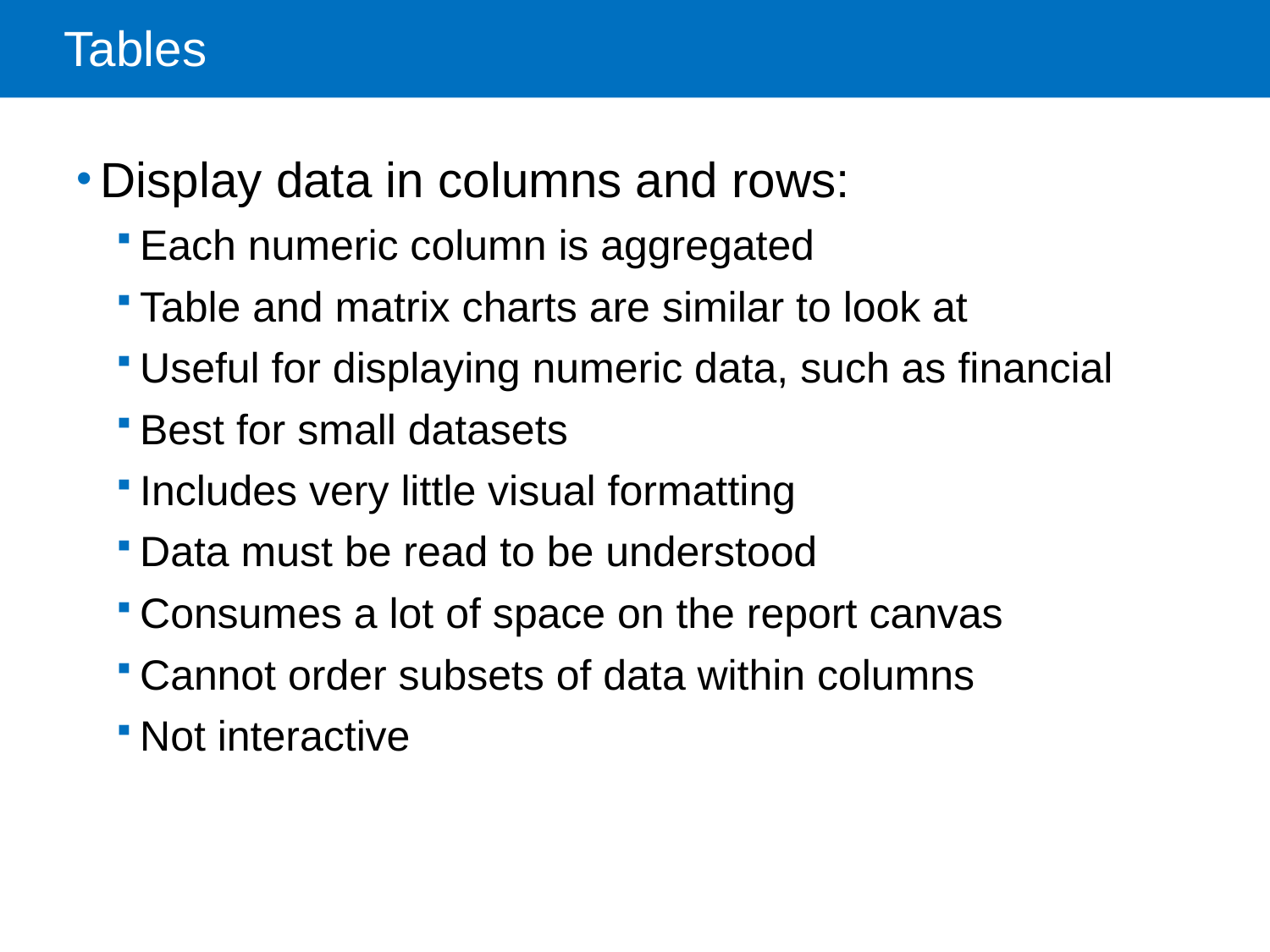

# Tables
Display data in columns and rows:
Each numeric column is aggregated
Table and matrix charts are similar to look at
Useful for displaying numeric data, such as financial
Best for small datasets
Includes very little visual formatting
Data must be read to be understood
Consumes a lot of space on the report canvas
Cannot order subsets of data within columns
Not interactive